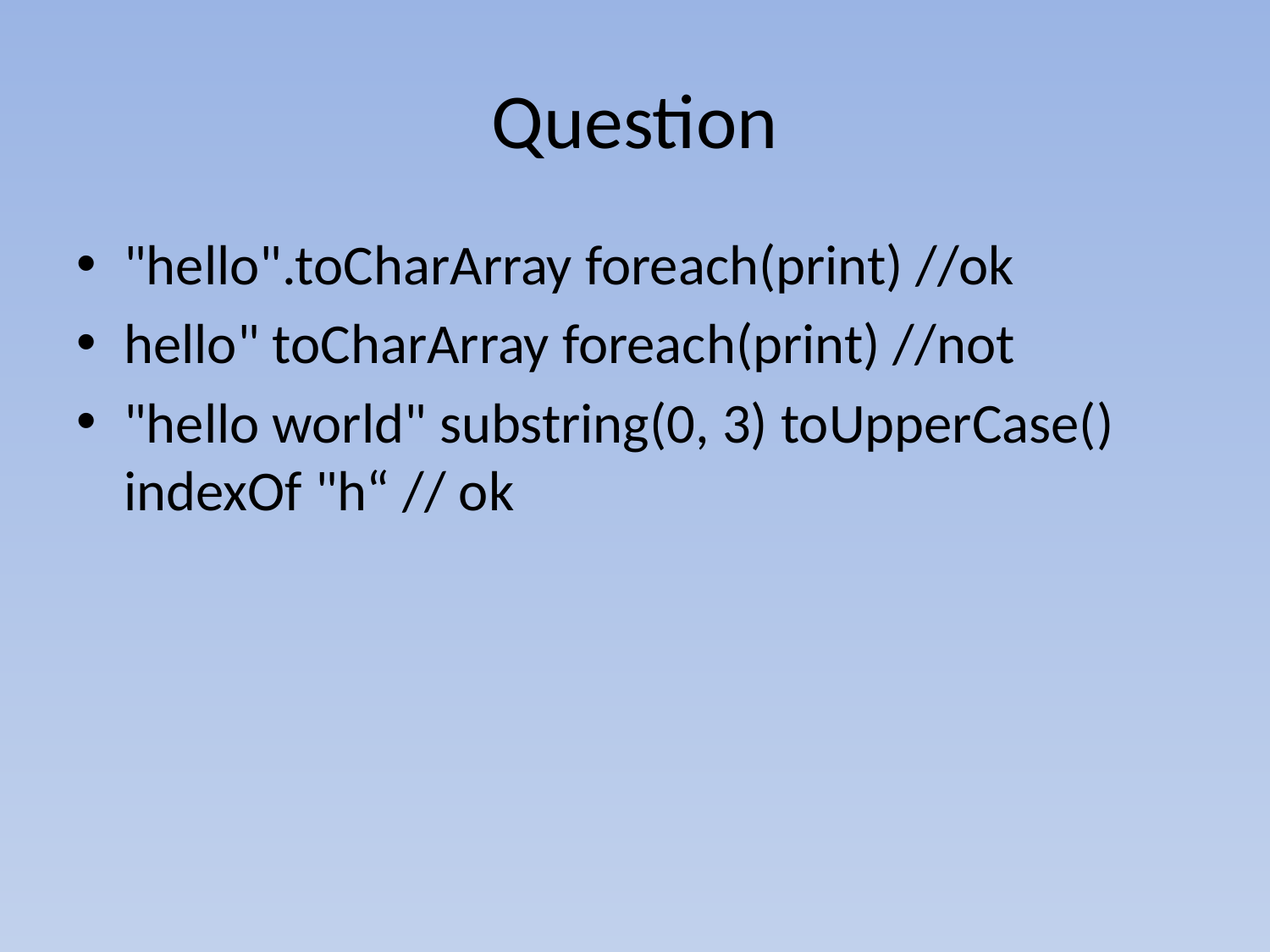

# Question
"hello".toCharArray foreach(print) //ok
hello" toCharArray foreach(print) //not
"hello world" substring(0, 3) toUpperCase() indexOf "h“ // ok